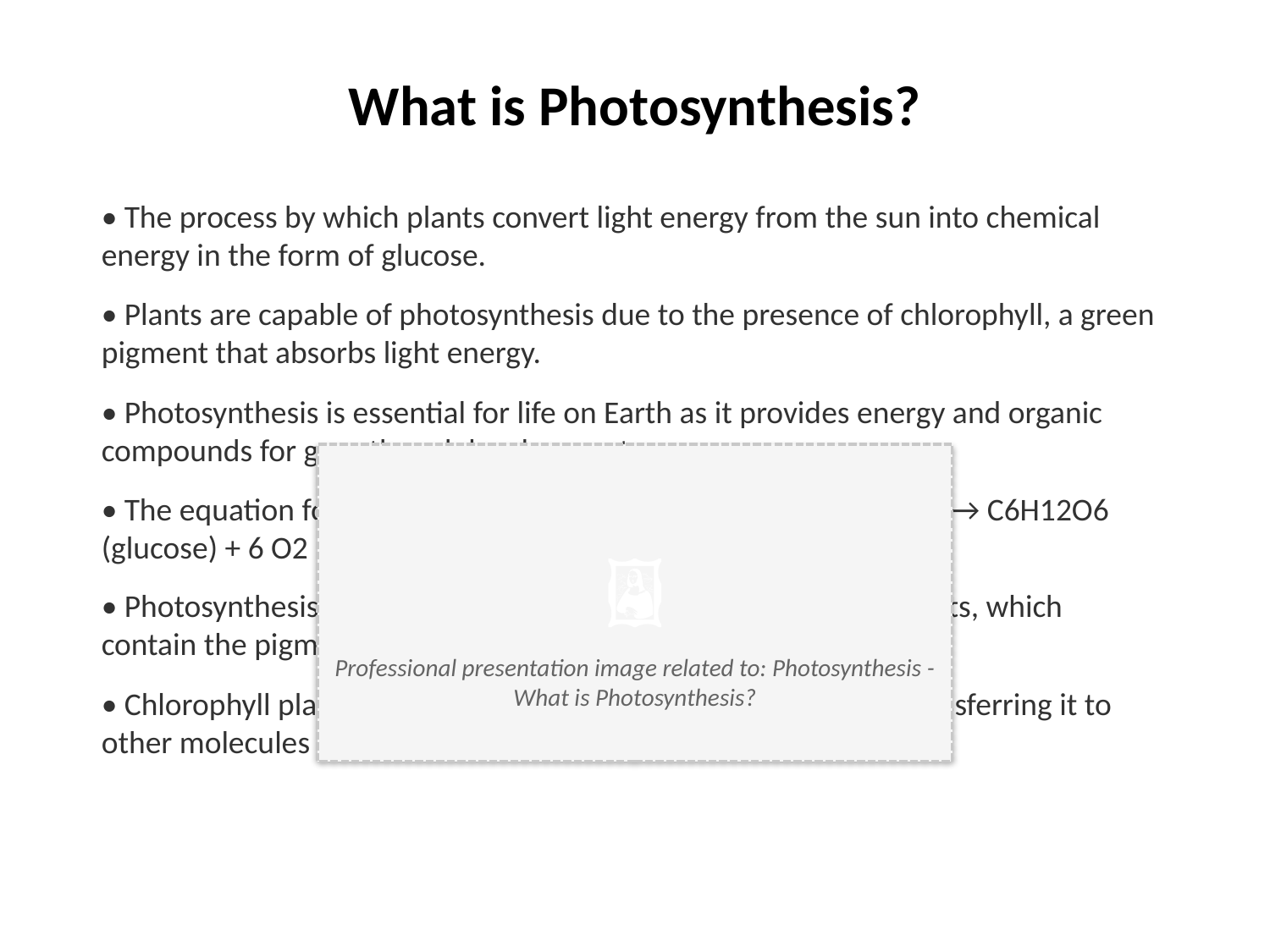

What is Photosynthesis?
• The process by which plants convert light energy from the sun into chemical energy in the form of glucose.
• Plants are capable of photosynthesis due to the presence of chlorophyll, a green pigment that absorbs light energy.
• Photosynthesis is essential for life on Earth as it provides energy and organic compounds for growth and development.
• The equation for photosynthesis is 6 CO2 + 6 H2O + light energy → C6H12O6 (glucose) + 6 O2
• Photosynthesis occurs in specialized organelles called chloroplasts, which contain the pigment chlorophyll.
• Chlorophyll plays a crucial role in absorbing light energy and transferring it to other molecules through photosystem II.

🖼️
Professional presentation image related to: Photosynthesis - What is Photosynthesis?